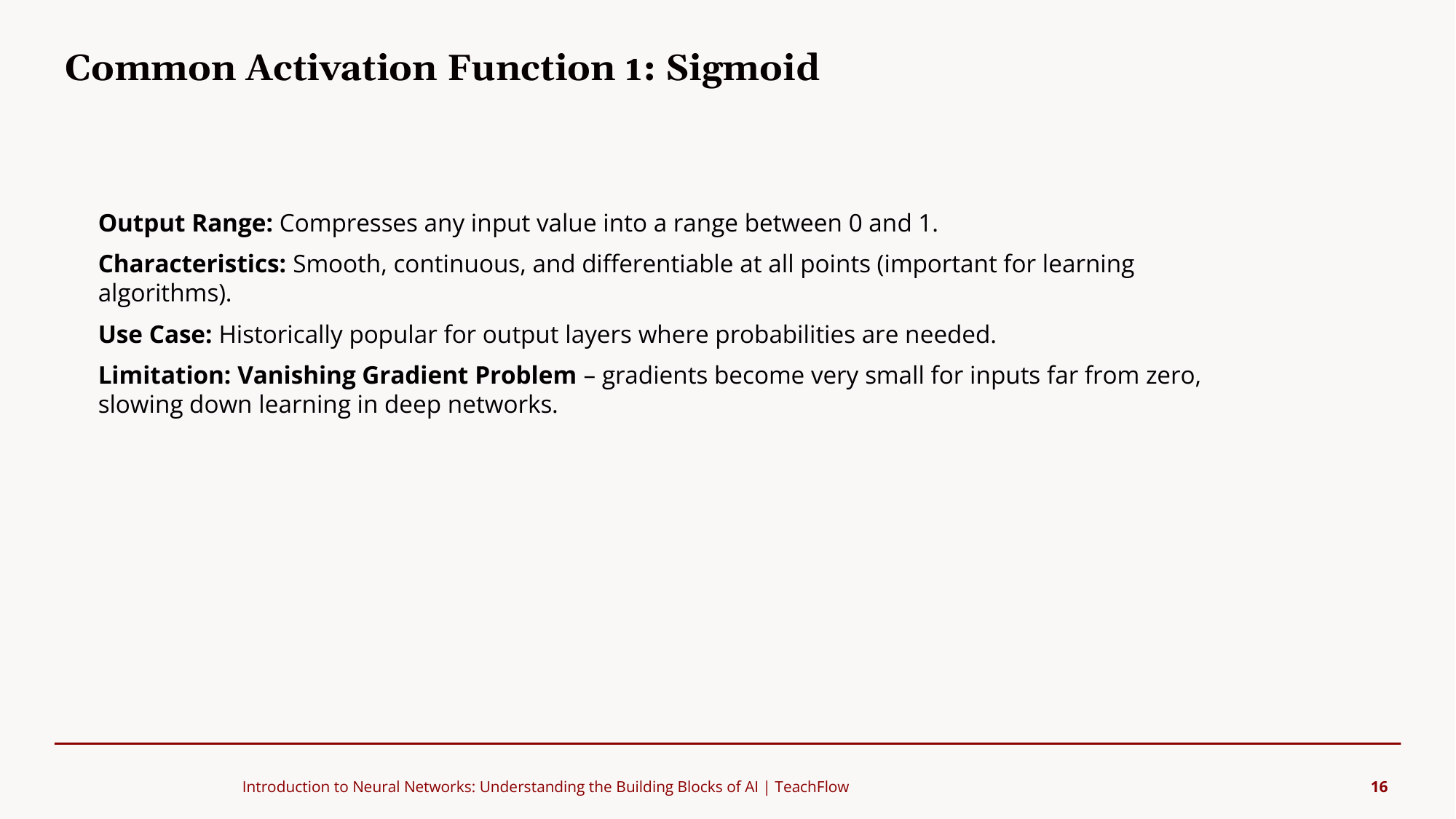

Common Activation Function 1: Sigmoid
#

Output Range: Compresses any input value into a range between 0 and 1.
Characteristics: Smooth, continuous, and differentiable at all points (important for learning algorithms).
Use Case: Historically popular for output layers where probabilities are needed.
Limitation: Vanishing Gradient Problem – gradients become very small for inputs far from zero, slowing down learning in deep networks.

Introduction to Neural Networks: Understanding the Building Blocks of AI | TeachFlow
16